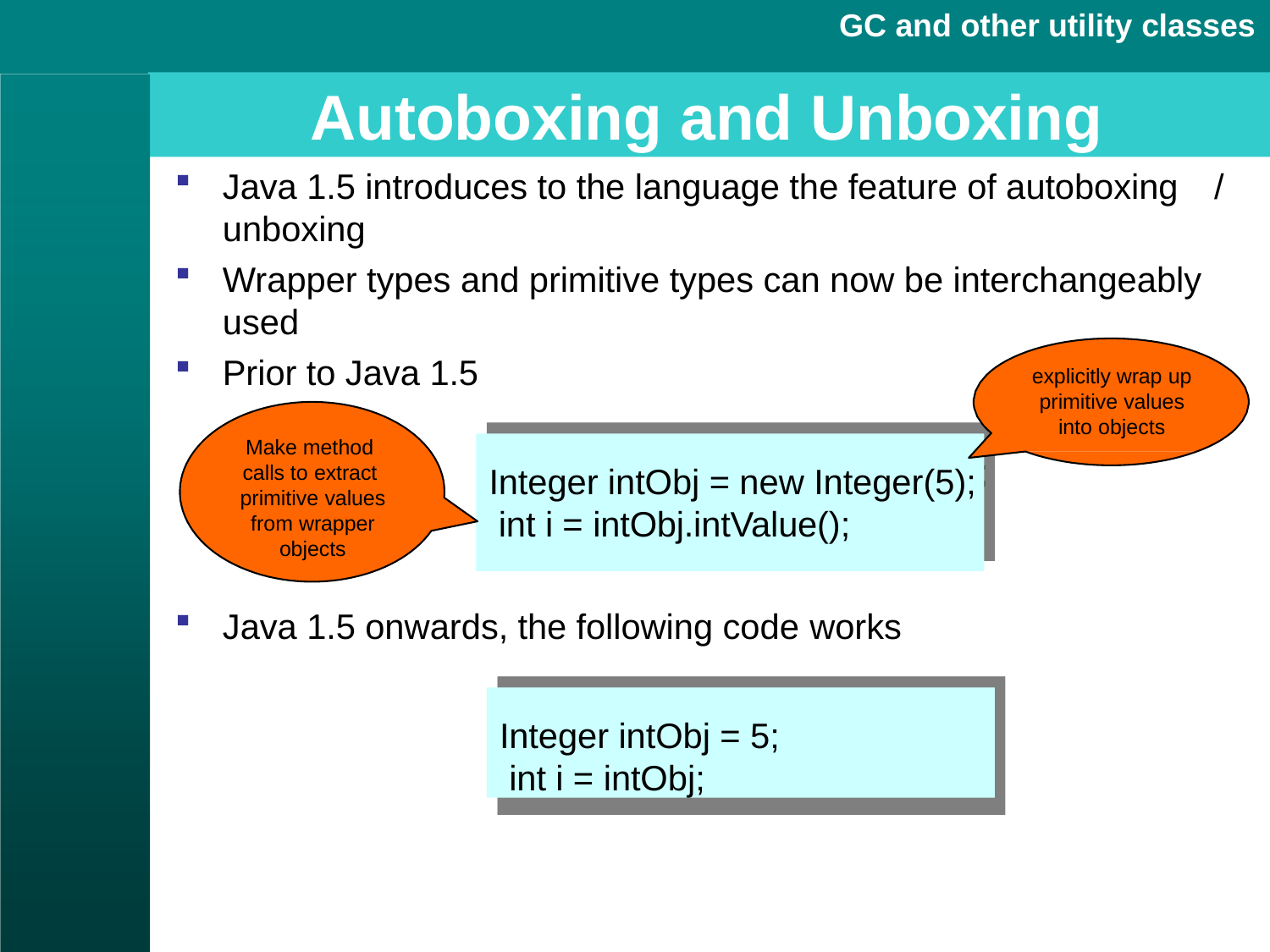

GC and other utility classes

# Autoboxing and Unboxing

Java 1.5 introduces to the language the feature of autoboxing   /
unboxing
Wrapper types and primitive types can now be interchangeably  used

Prior to Java 1.5
explicitly wrap up  primitive values  into objects

Make method  calls to extract  primitive values  from wrapper  objects

Integer intObj = new Integer(5);  int i = intObj.intValue();
Java 1.5 onwards, the following code works

Integer intObj = 5;  int i = intObj;